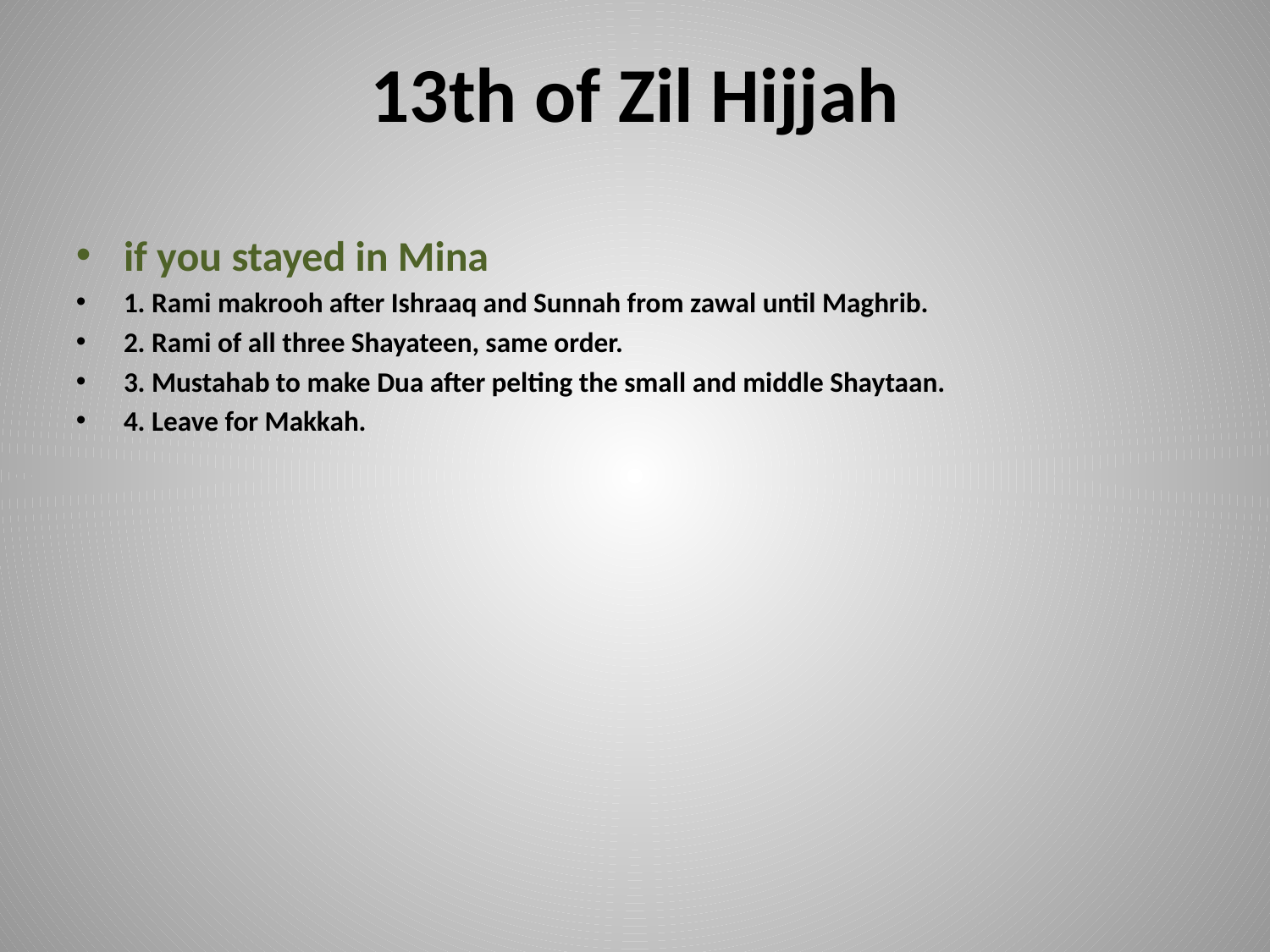

# 13th of Zil Hijjah
if you stayed in Mina
1. Rami makrooh after Ishraaq and Sunnah from zawal until Maghrib.
2. Rami of all three Shayateen, same order.
3. Mustahab to make Dua after pelting the small and middle Shaytaan.
4. Leave for Makkah.